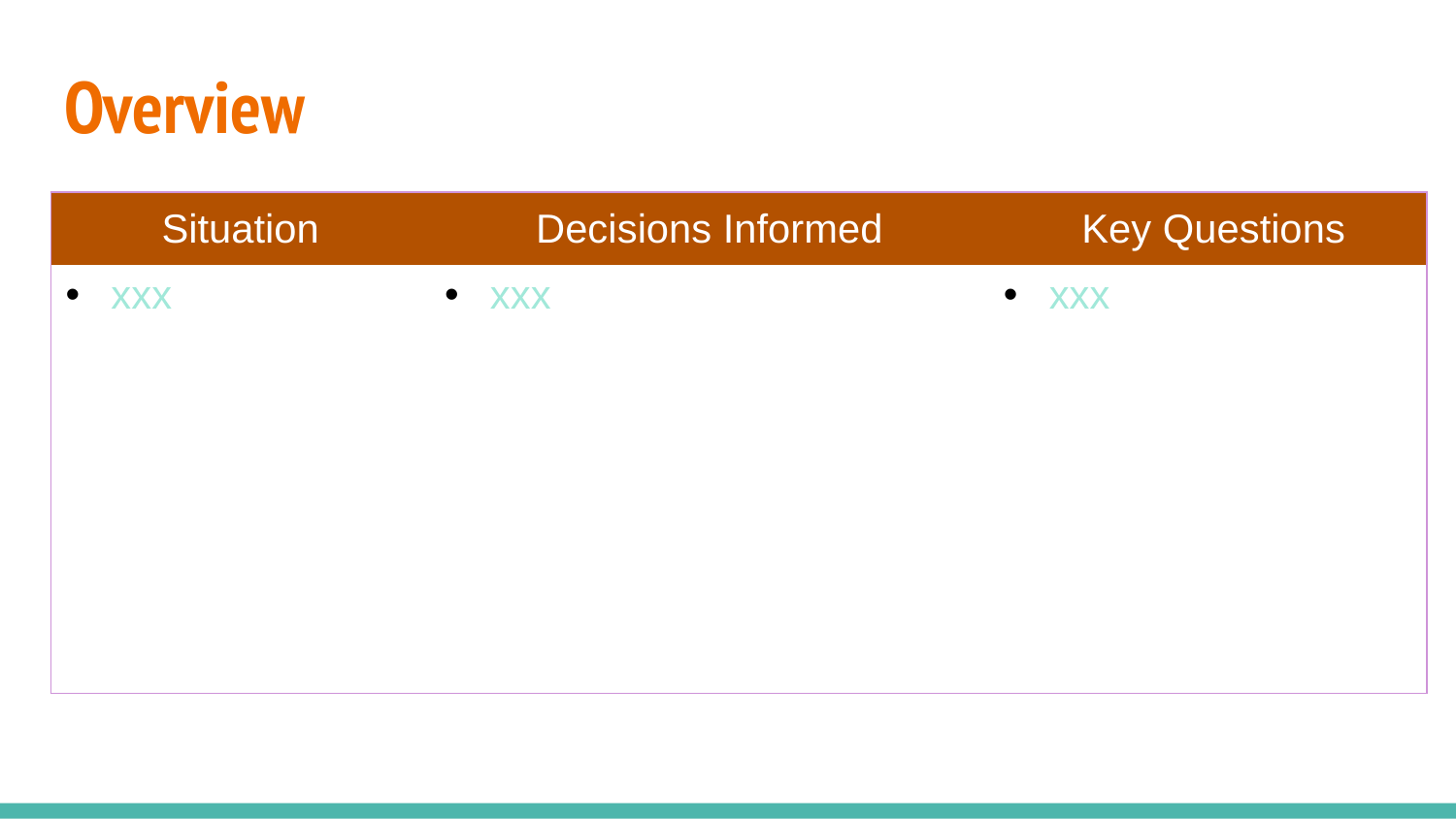

# Overview
| Situation | Decisions Informed | Key Questions |
| --- | --- | --- |
| xxx | xxx | xxx |